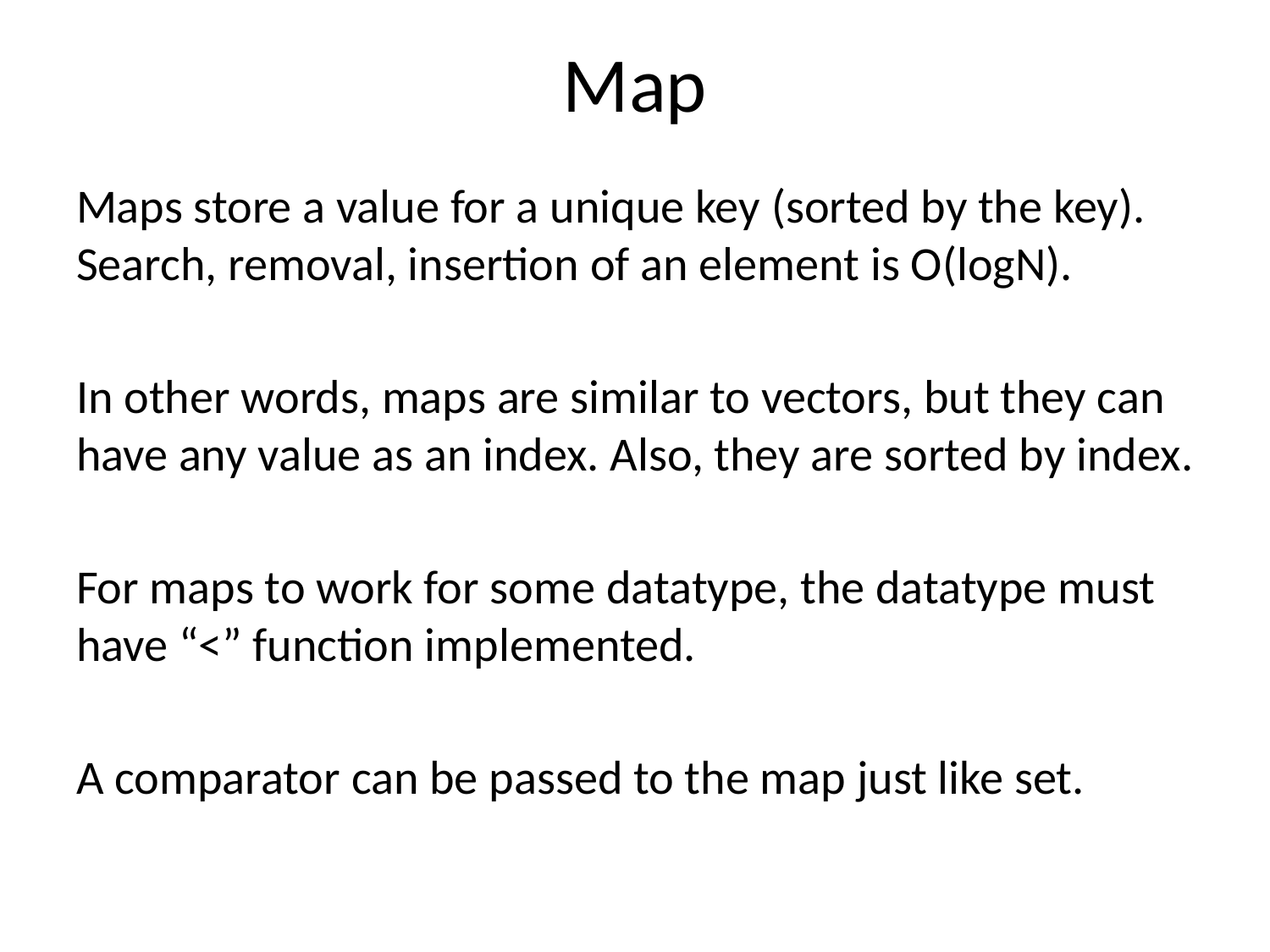

# Map
Maps store a value for a unique key (sorted by the key).
Search, removal, insertion of an element is O(logN).

In other words, maps are similar to vectors, but they can have any value as an index. Also, they are sorted by index.

For maps to work for some datatype, the datatype must have “<” function implemented.

A comparator can be passed to the map just like set.